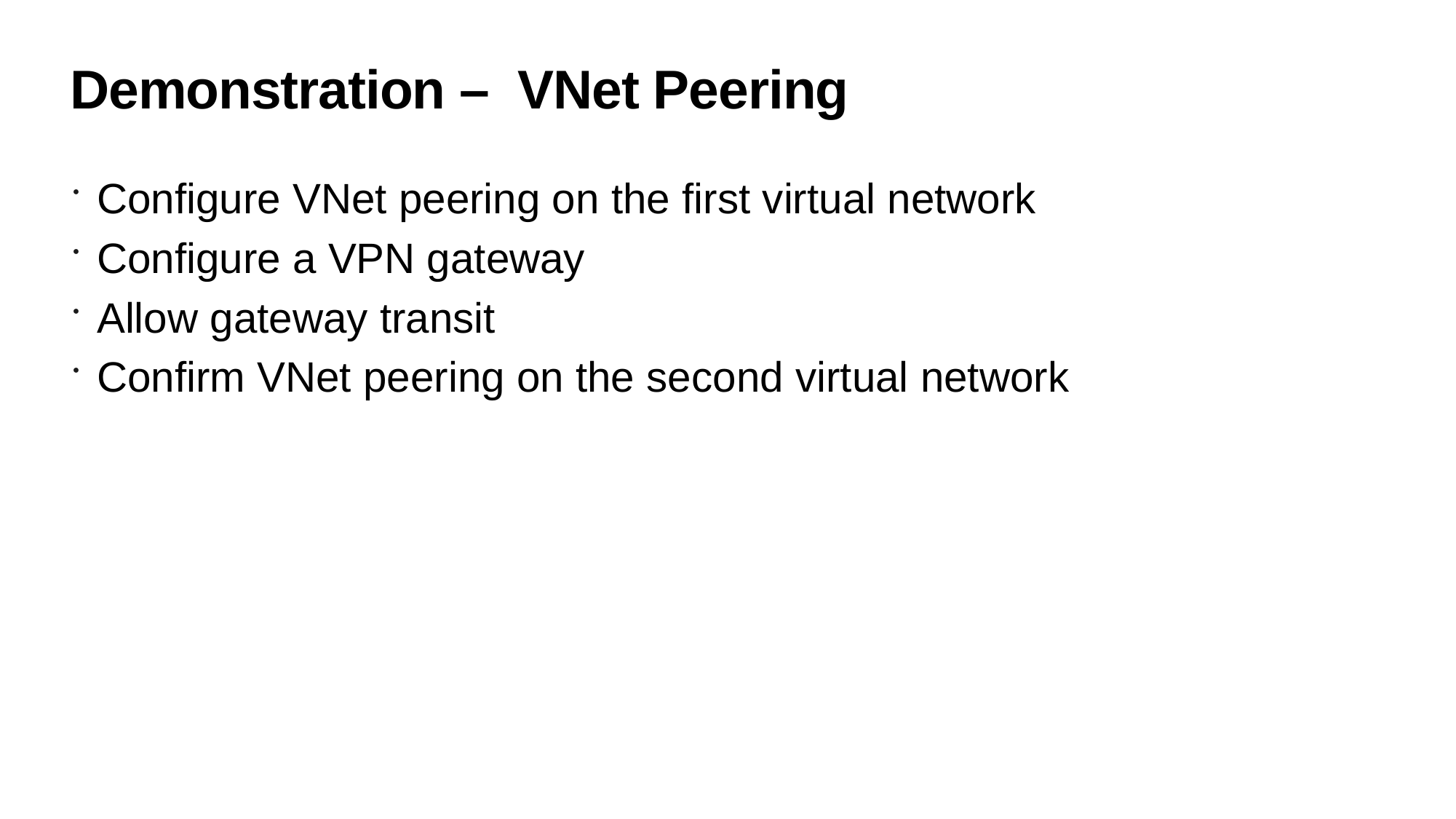

# Demonstration –  VNet Peering
Configure VNet peering on the first virtual network
Configure a VPN gateway
Allow gateway transit
Confirm VNet peering on the second virtual network